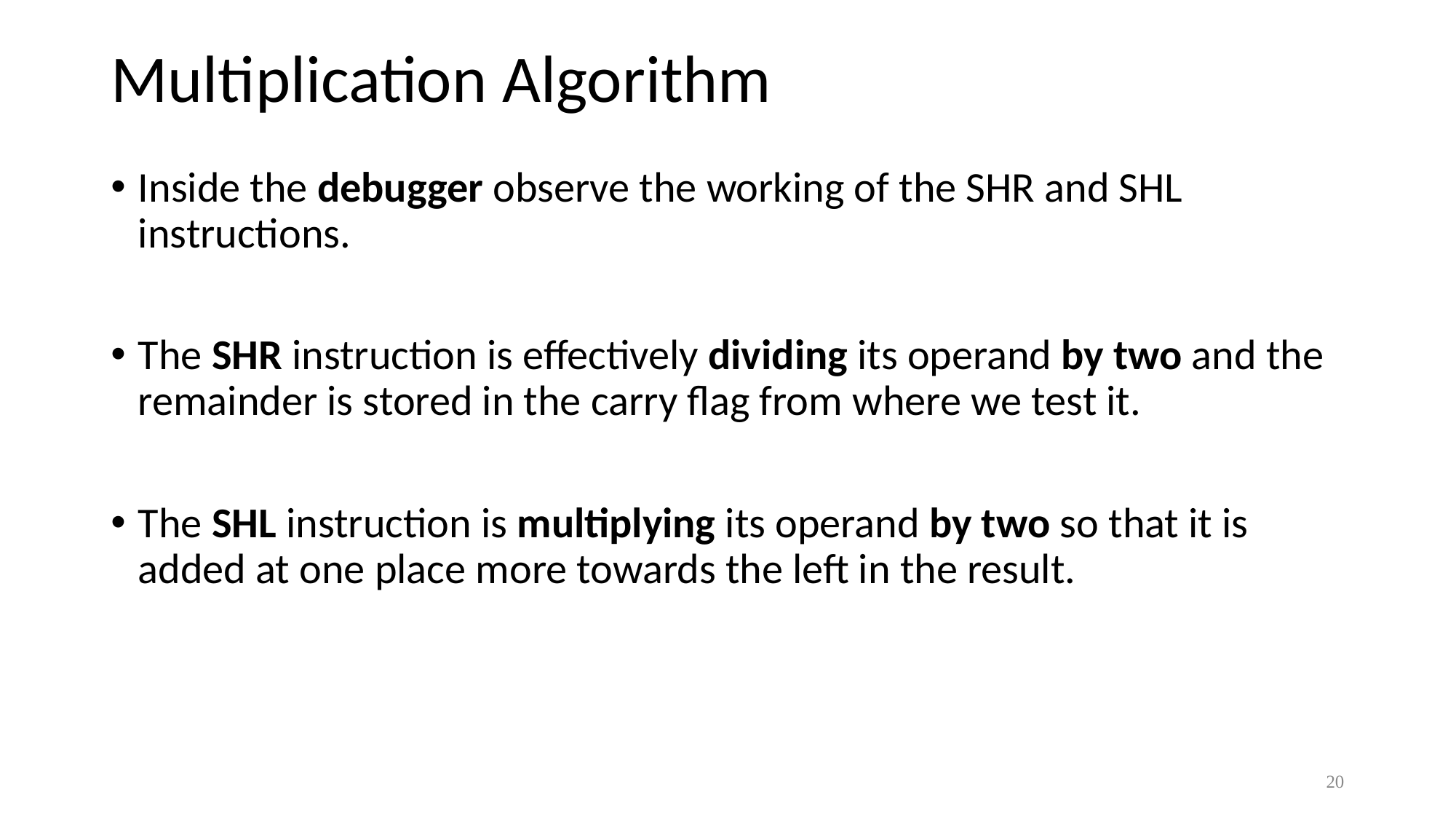

# Multiplication Algorithm
Inside the debugger observe the working of the SHR and SHL instructions.

The SHR instruction is effectively dividing its operand by two and the remainder is stored in the carry flag from where we test it.

The SHL instruction is multiplying its operand by two so that it is added at one place more towards the left in the result.
20